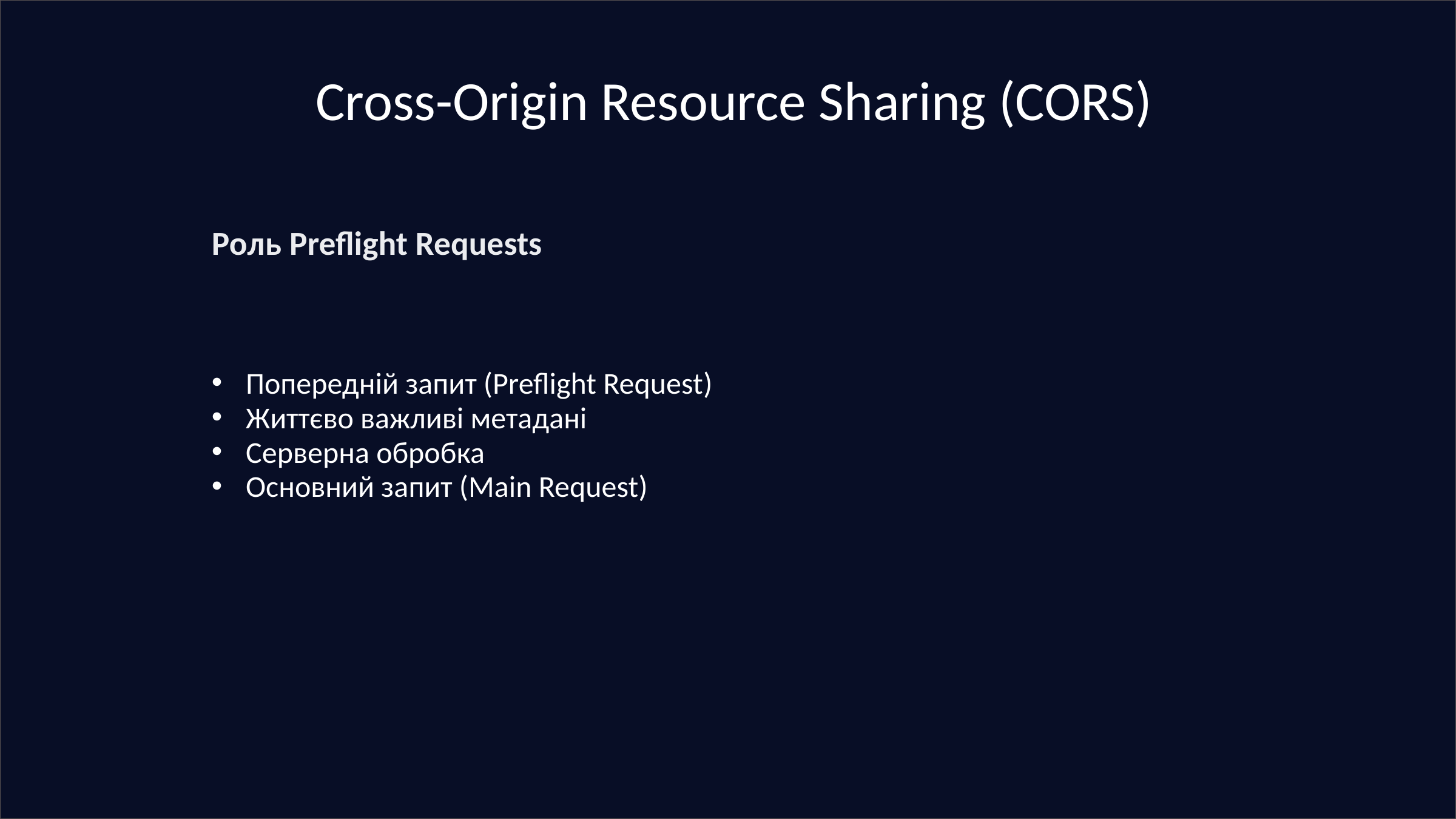

Cross-Origin Resource Sharing (CORS)
Роль Preflight Requests

Попередній запит (Preflight Request)
Життєво важливі метадані
Серверна обробка
Основний запит (Main Request)